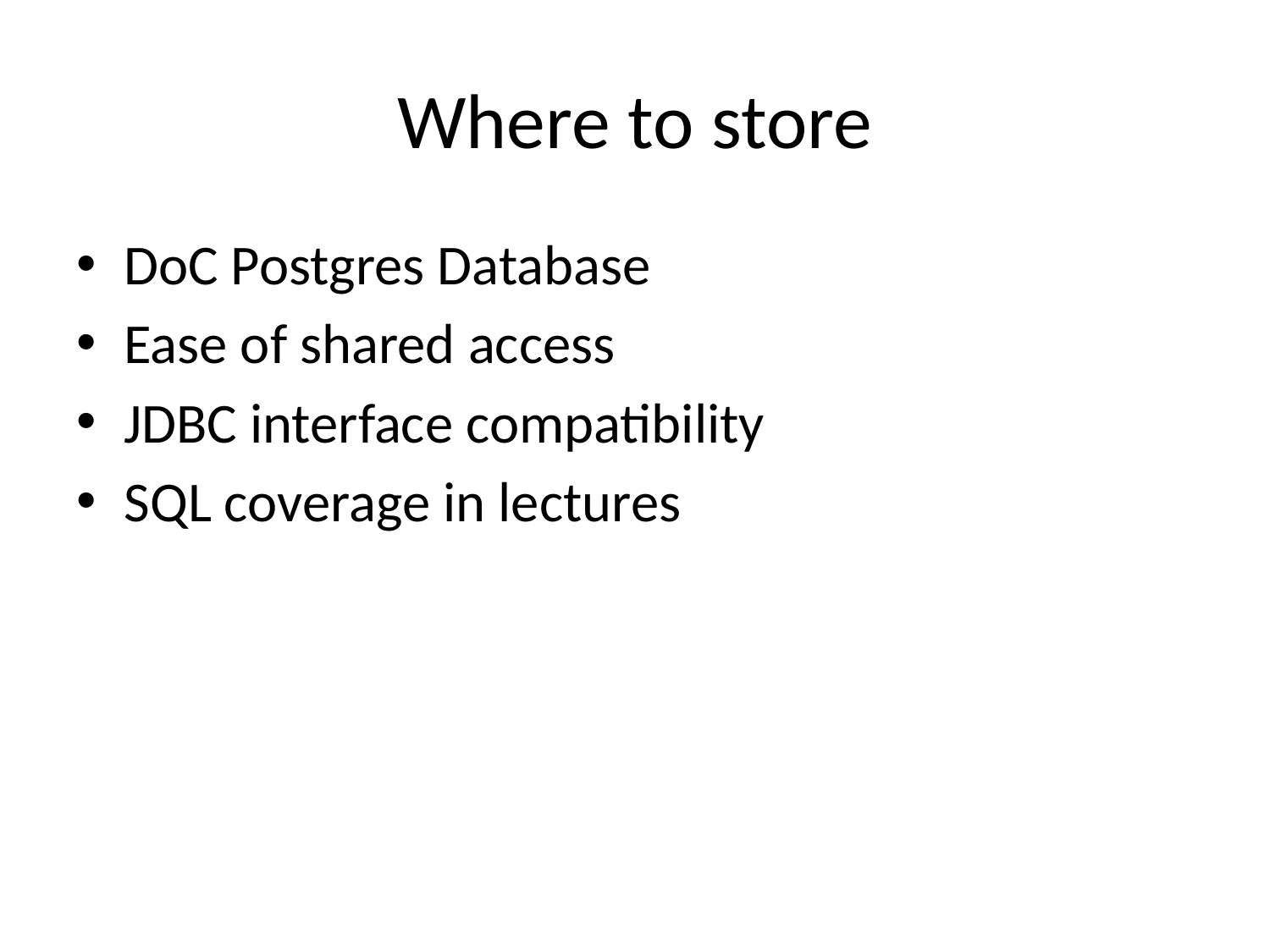

# Where to store
DoC Postgres Database
Ease of shared access
JDBC interface compatibility
SQL coverage in lectures